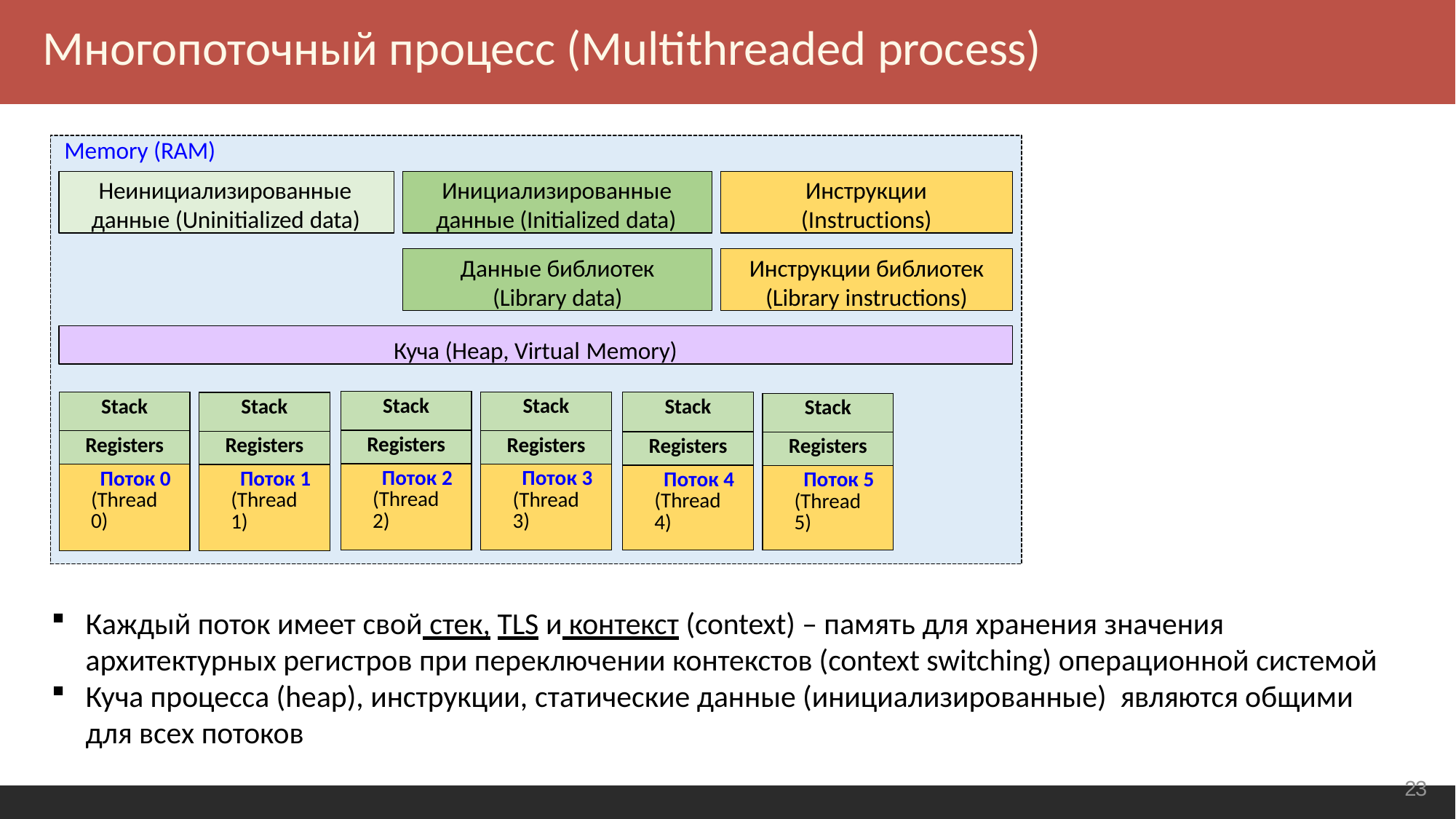

Многопоточный процесс (Multithreaded process)
Memory (RAM)

Неинициализированные  данные (Uninitialized data)
Инициализированные  данные (Initialized data)
Инструкции  (Instructions)
Данные библиотек
(Library data)
Инструкции библиотек
(Library instructions)
Куча (Heap, Virtual Memory)
| Stack |
| --- |
| Registers |
| Поток 2 (Thread 2) |
| Stack |
| --- |
| Registers |
| Поток 3 (Thread 3) |
| Stack |
| --- |
| Registers |
| Поток 0 (Thread 0) |
| Stack |
| --- |
| Registers |
| Поток 4 (Thread 4) |
| Stack |
| --- |
| Registers |
| Поток 1 (Thread 1) |
| Stack |
| --- |
| Registers |
| Поток 5 (Thread 5) |
Каждый поток имеет свой стек, TLS и контекст (context) – память для хранения значения
архитектурных регистров при переключении контекстов (context switching) операционной системой
Куча процесса (heap), инструкции, статические данные (инициализированные)  являются общими для всех потоков
23